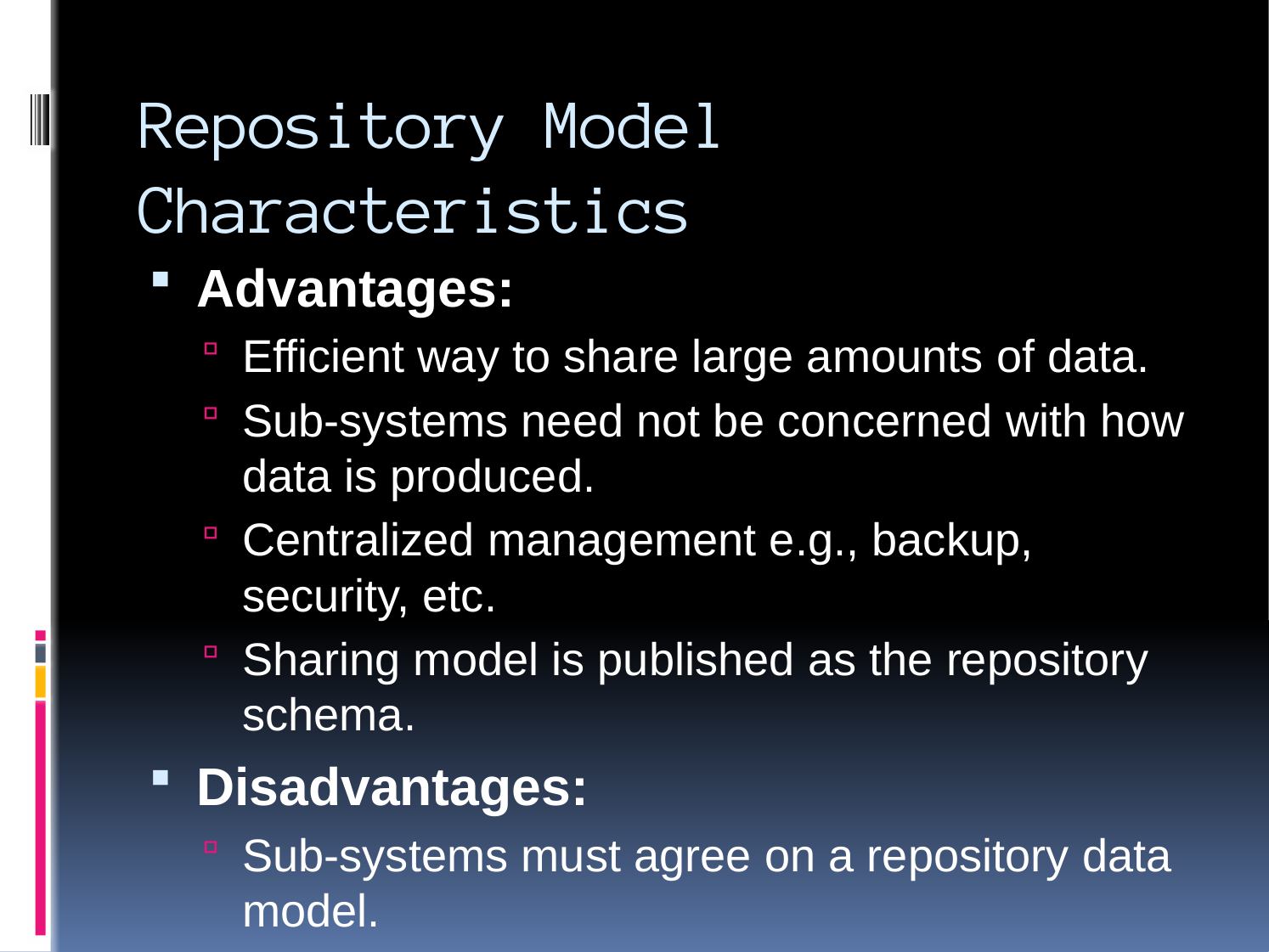

# Repository Model Characteristics
Advantages:
Efficient way to share large amounts of data.
Sub-systems need not be concerned with how data is produced.
Centralized management e.g., backup, security, etc.
Sharing model is published as the repository schema.
Disadvantages:
Sub-systems must agree on a repository data model.
Data evolution is difficult and expensive.
No scope for specific management policies.
Difficult to distribute efficiently.